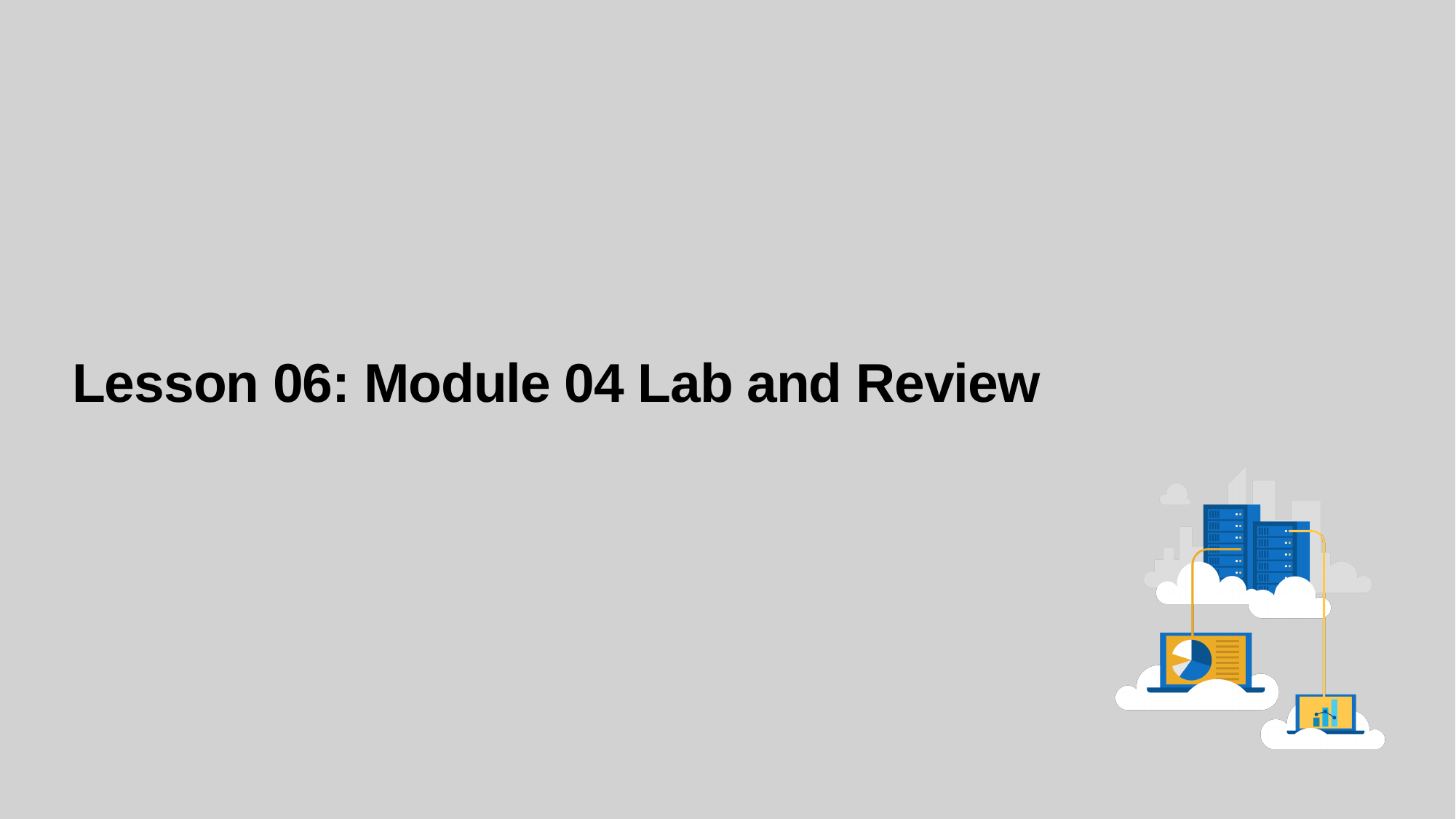

# Lesson 06: Module 04 Lab and Review